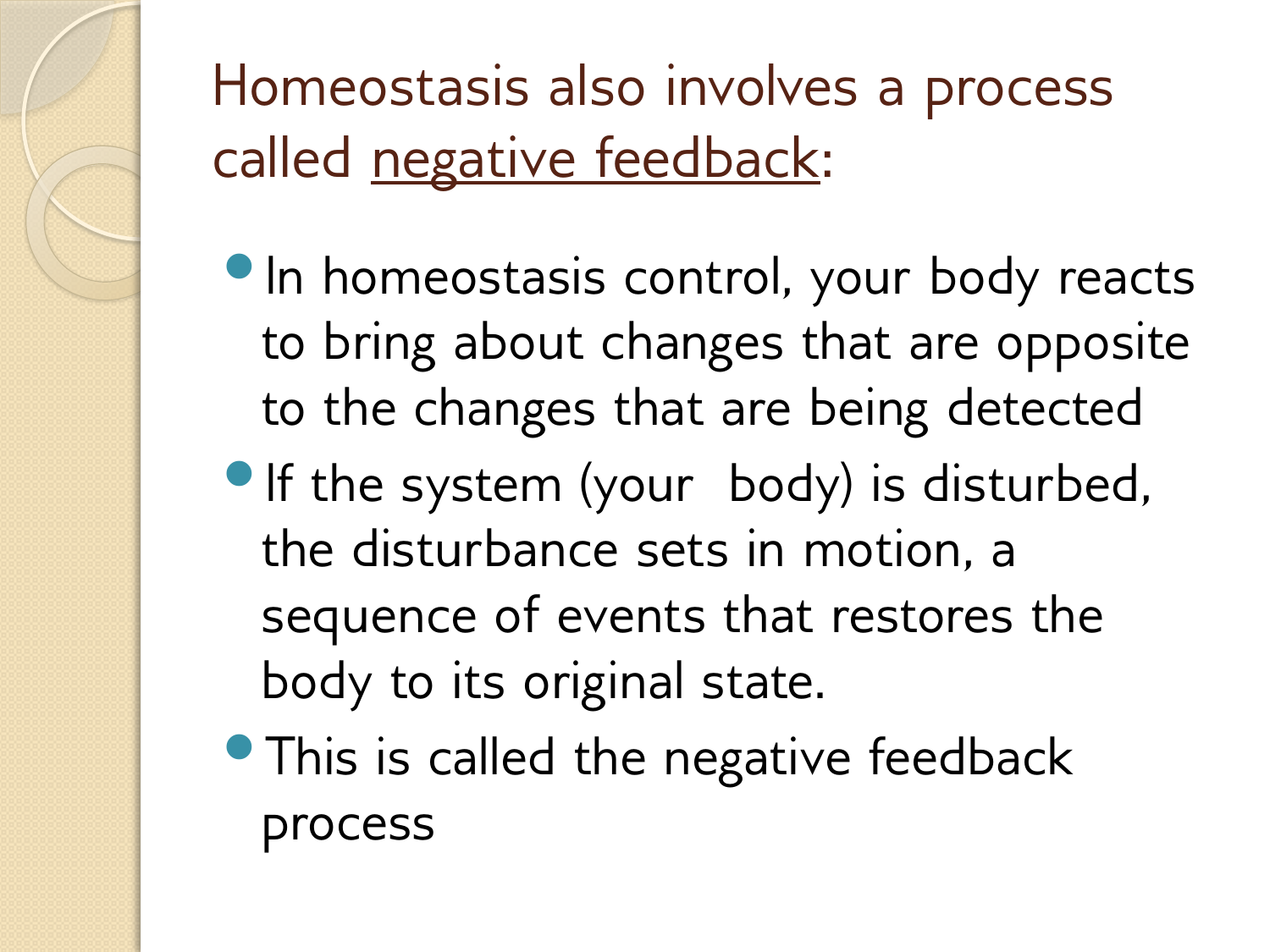

# Homeostasis also involves a process called negative feedback:
In homeostasis control, your body reacts to bring about changes that are opposite to the changes that are being detected
If the system (your  body) is disturbed, the disturbance sets in motion, a sequence of events that restores the body to its original state.
This is called the negative feedback process